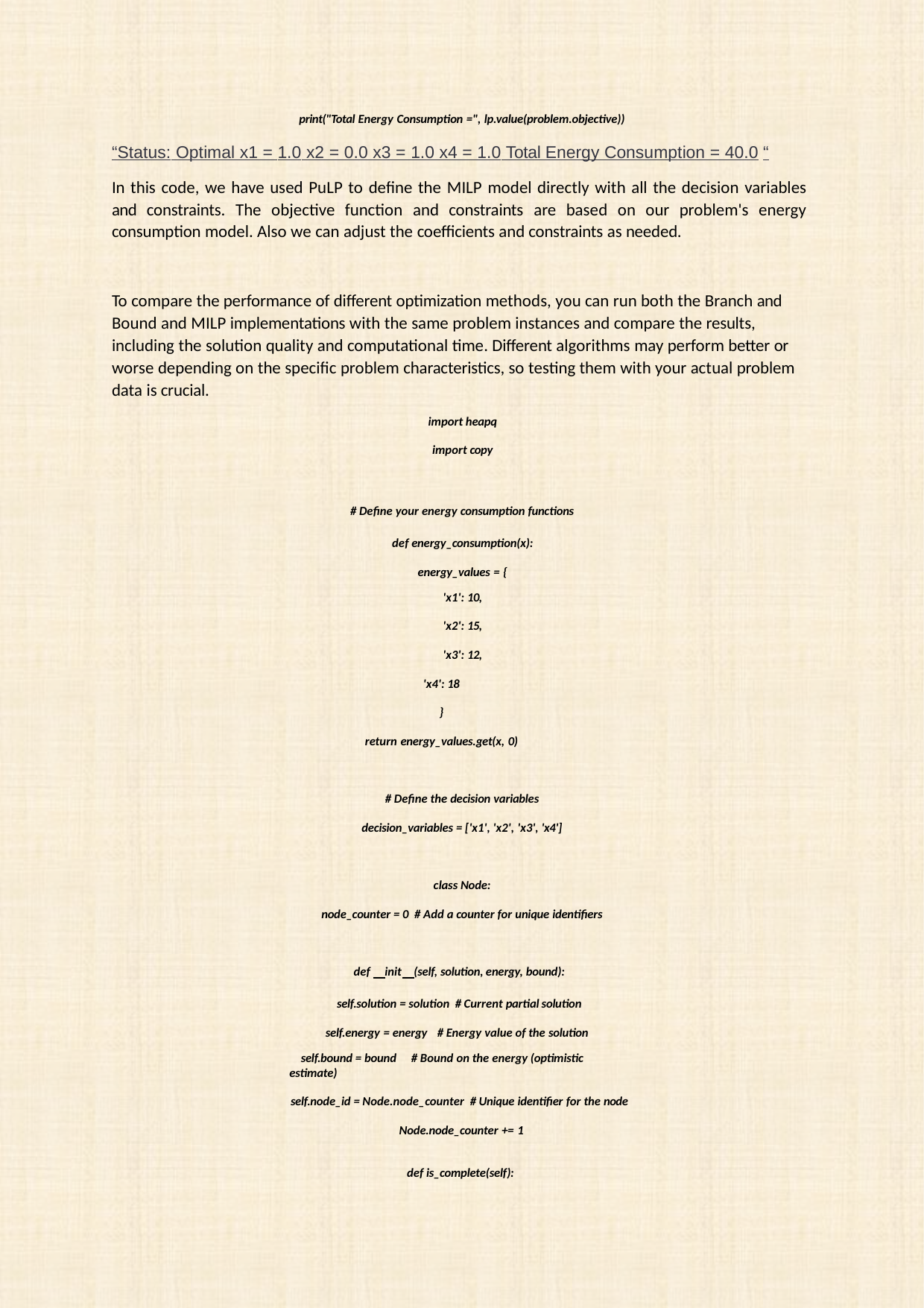

print("Total Energy Consumption =", lp.value(problem.objective))

“Status: Optimal x1 = 1.0 x2 = 0.0 x3 = 1.0 x4 = 1.0 Total Energy Consumption = 40.0 “
In this code, we have used PuLP to define the MILP model directly with all the decision variables and constraints. The objective function and constraints are based on our problem's energy consumption model. Also we can adjust the coefficients and constraints as needed.

To compare the performance of different optimization methods, you can run both the Branch and Bound and MILP implementations with the same problem instances and compare the results, including the solution quality and computational time. Different algorithms may perform better or worse depending on the specific problem characteristics, so testing them with your actual problem data is crucial.
import heapq import copy
# Define your energy consumption functions
def energy_consumption(x): energy_values = {
'x1': 10,
'x2': 15,
'x3': 12,
'x4': 18
}
return energy_values.get(x, 0)
# Define the decision variables
decision_variables = ['x1', 'x2', 'x3', 'x4']
class Node:
node_counter = 0 # Add a counter for unique identifiers
def  init  (self, solution, energy, bound):
self.solution = solution # Current partial solution self.energy = energy	# Energy value of the solution
self.bound = bound	# Bound on the energy (optimistic estimate)
self.node_id = Node.node_counter # Unique identifier for the node Node.node_counter += 1

def is_complete(self):